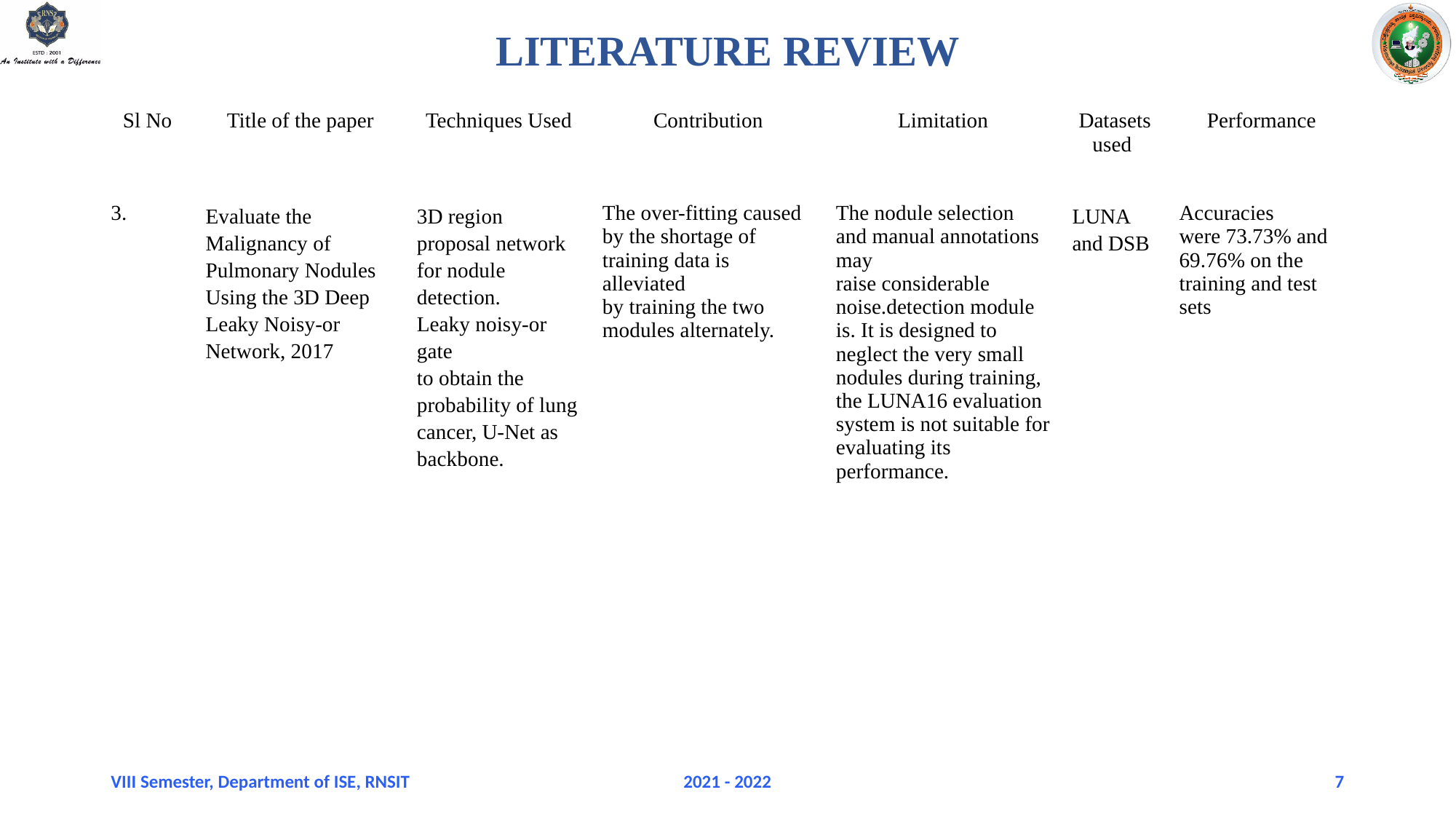

# LITERATURE REVIEW
| Sl No | Title of the paper | Techniques Used | Contribution | Limitation | Datasets used | Performance |
| --- | --- | --- | --- | --- | --- | --- |
| 3. | Evaluate the Malignancy of Pulmonary Nodules Using the 3D Deep Leaky Noisy-or Network, 2017 | 3D region proposal network for nodule detection. Leaky noisy-or gate to obtain the probability of lung cancer, U-Net as backbone. | The over-fitting caused by the shortage of training data is alleviated by training the two modules alternately. | The nodule selection and manual annotations may raise considerable noise.detection module is. It is designed to neglect the very small nodules during training, the LUNA16 evaluation system is not suitable for evaluating its performance. | LUNA and DSB | Accuracies were 73.73% and 69.76% on the training and test sets |
VIII Semester, Department of ISE, RNSIT
2021 - 2022
7